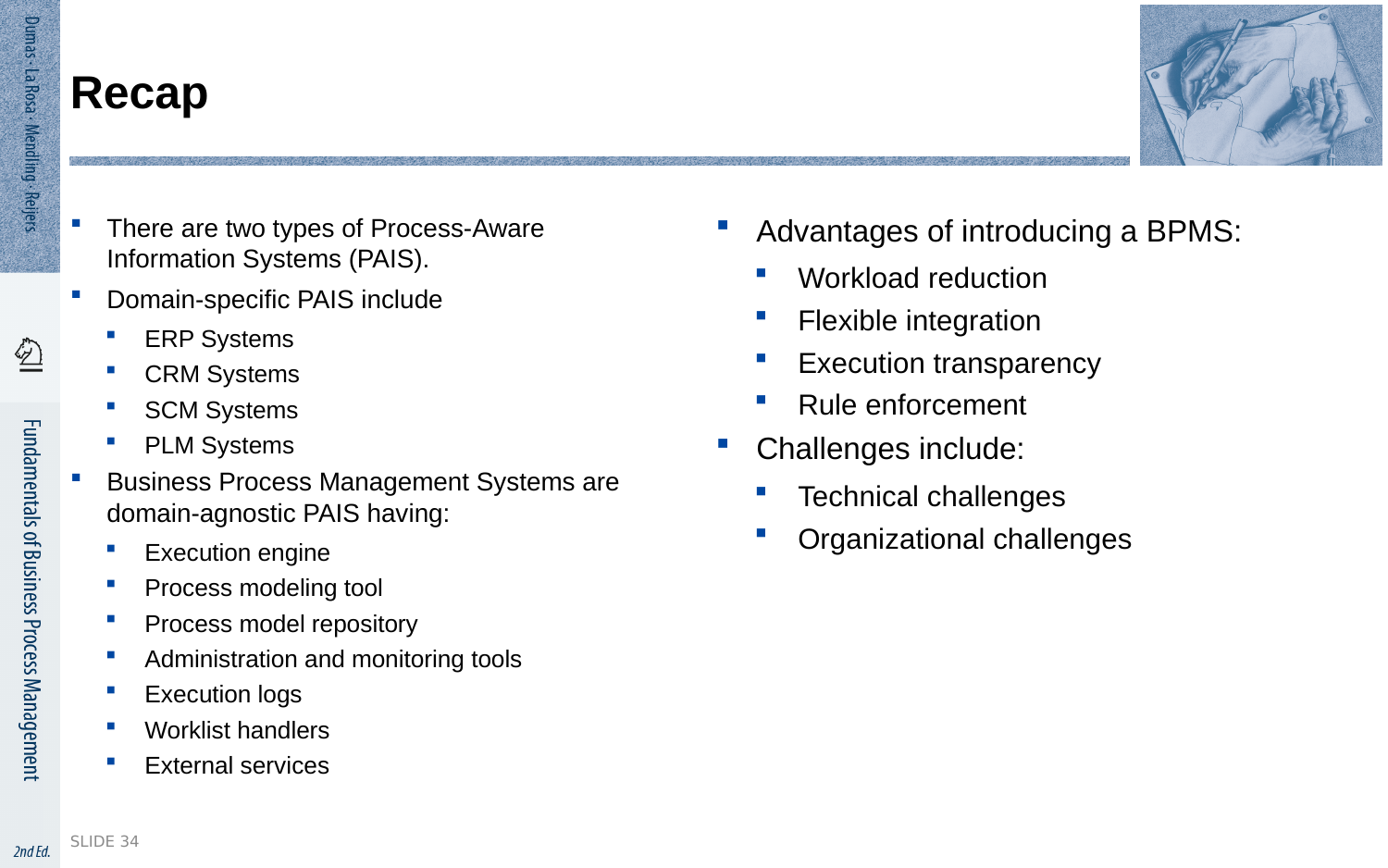

# Recap
There are two types of Process-Aware Information Systems (PAIS).
Domain-specific PAIS include
ERP Systems
CRM Systems
SCM Systems
PLM Systems
Business Process Management Systems are domain-agnostic PAIS having:
Execution engine
Process modeling tool
Process model repository
Administration and monitoring tools
Execution logs
Worklist handlers
External services
Advantages of introducing a BPMS:
Workload reduction
Flexible integration
Execution transparency
Rule enforcement
Challenges include:
Technical challenges
Organizational challenges
Slide 34